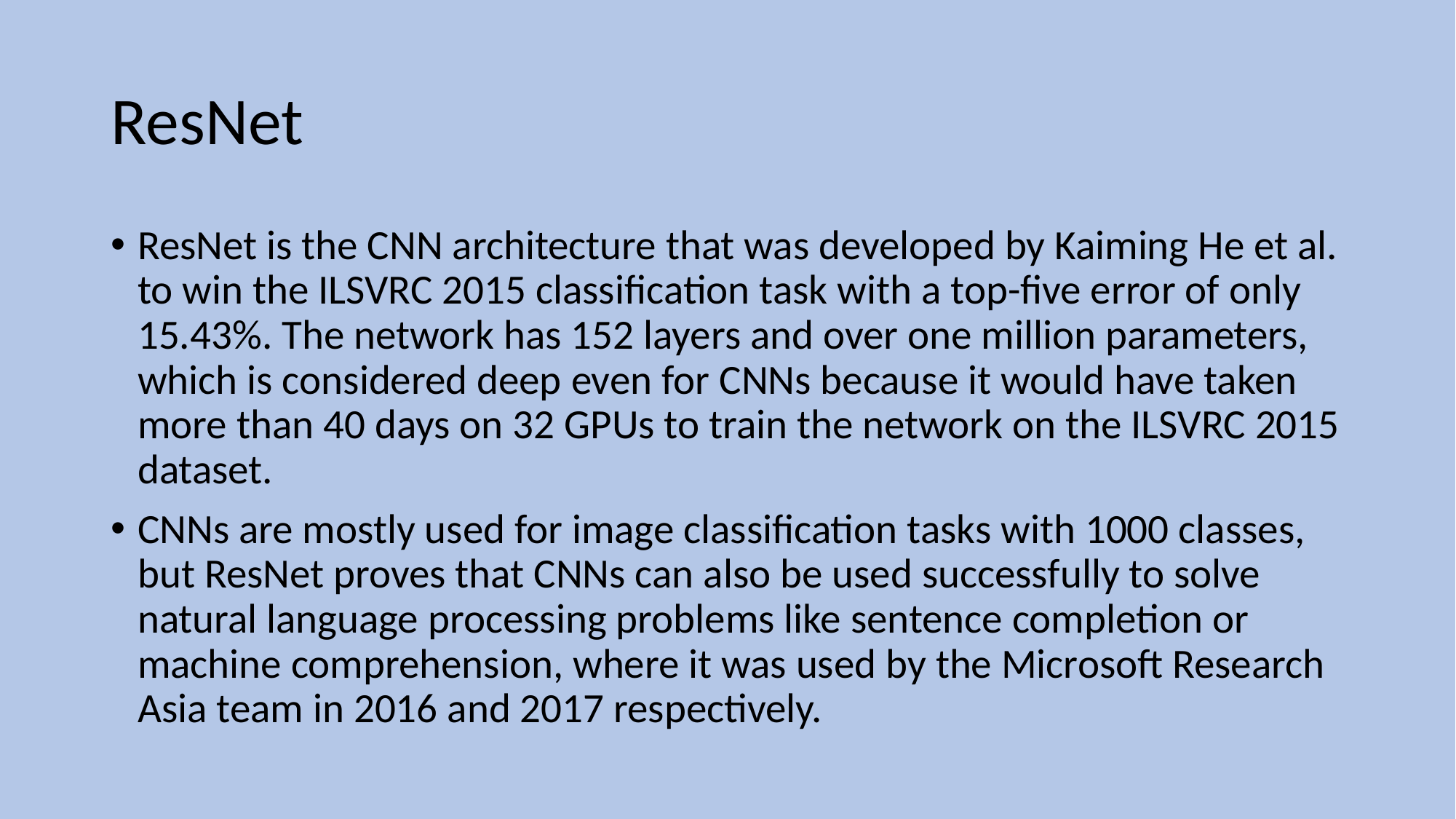

# ResNet
ResNet is the CNN architecture that was developed by Kaiming He et al. to win the ILSVRC 2015 classification task with a top-five error of only 15.43%. The network has 152 layers and over one million parameters, which is considered deep even for CNNs because it would have taken more than 40 days on 32 GPUs to train the network on the ILSVRC 2015 dataset.
CNNs are mostly used for image classification tasks with 1000 classes, but ResNet proves that CNNs can also be used successfully to solve natural language processing problems like sentence completion or machine comprehension, where it was used by the Microsoft Research Asia team in 2016 and 2017 respectively.